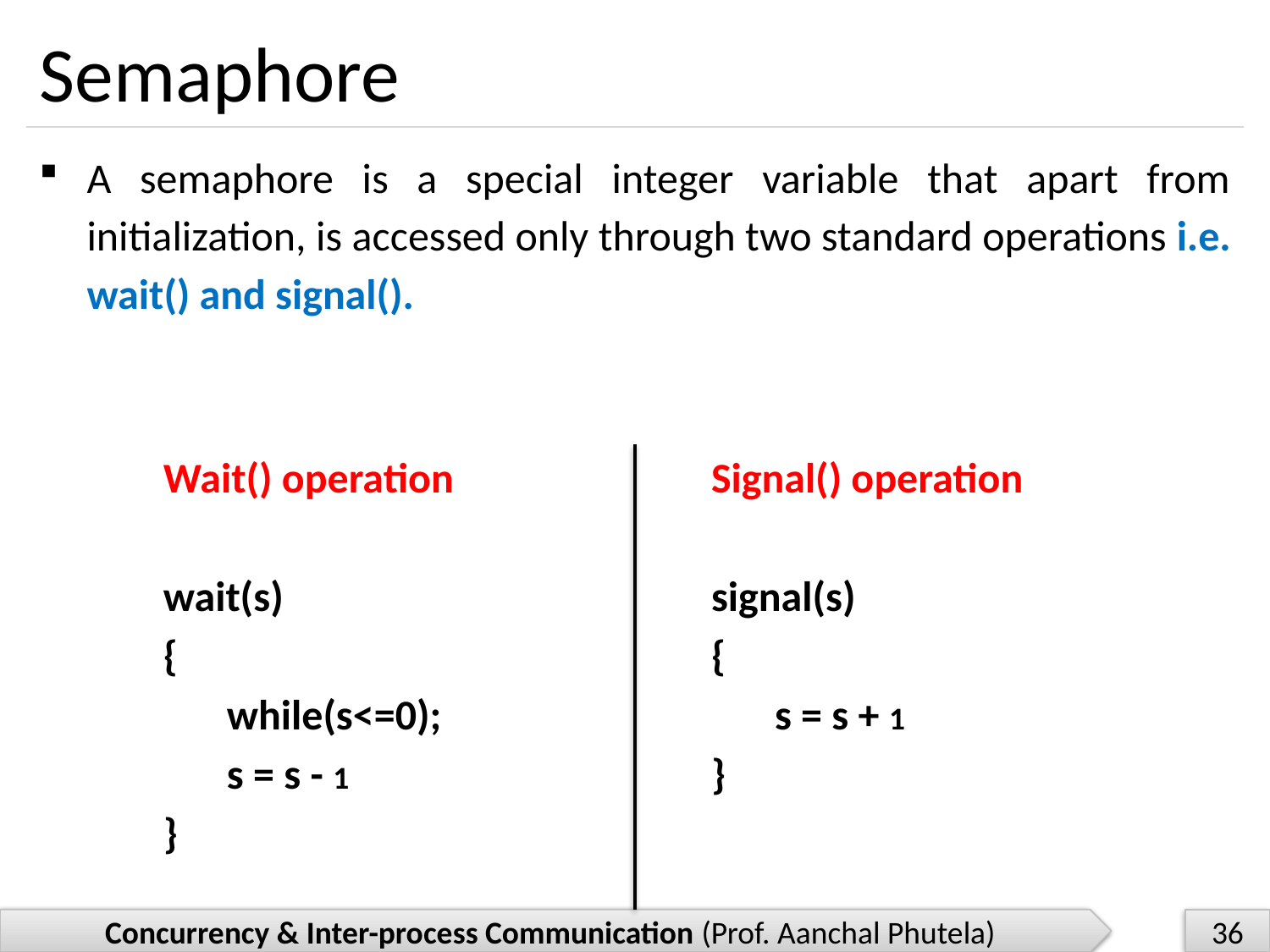

# Semaphore
A semaphore is a special integer variable that apart from initialization, is accessed only through two standard operations i.e. wait() and signal().
Wait() operation

wait(s)
{
while(s<=0);
s = s - 1
}

Signal() operation

signal(s)
{
s = s + 1
}